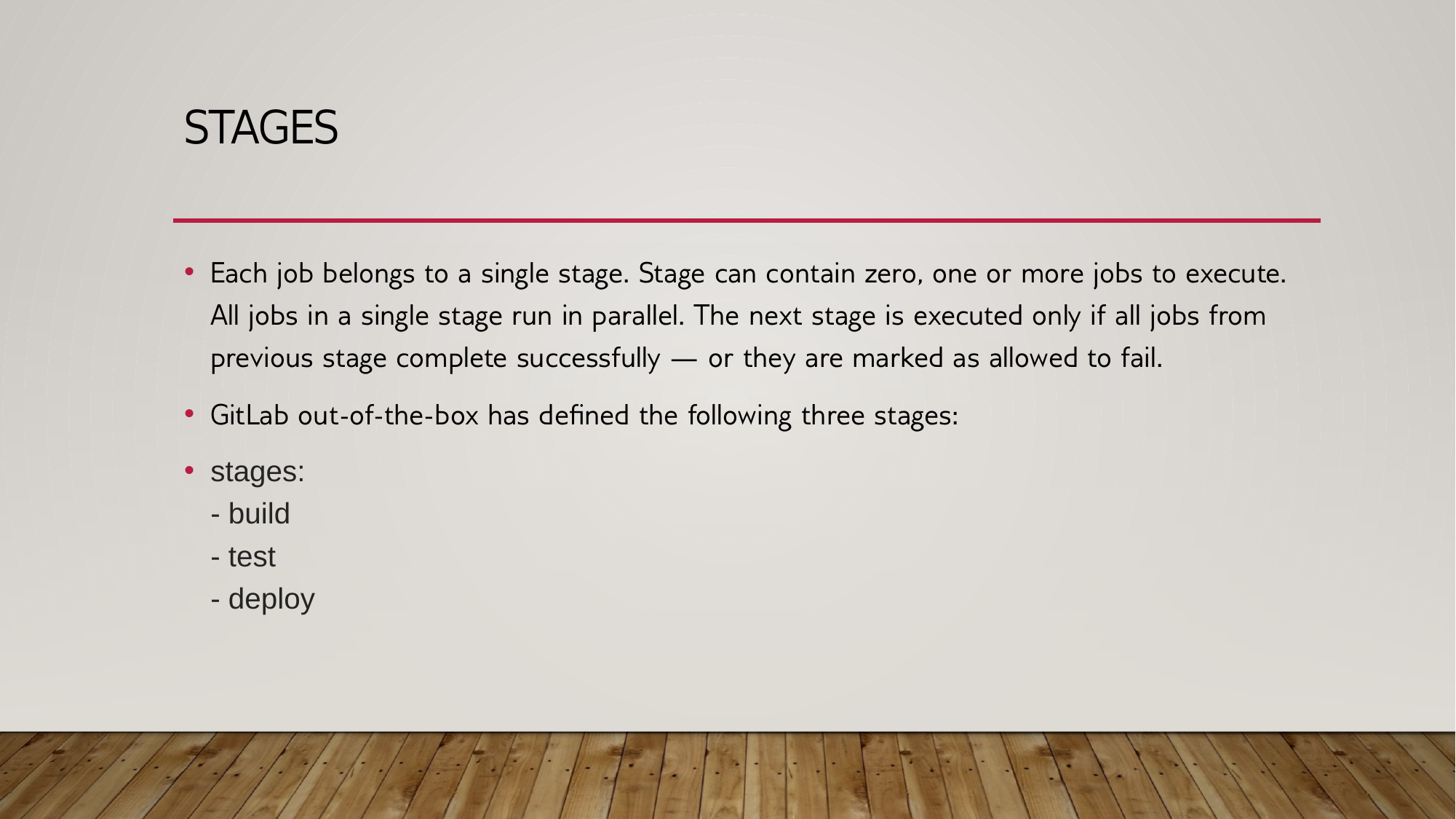

# stages
Each job belongs to a single stage. Stage can contain zero, one or more jobs to execute. All jobs in a single stage run in parallel. The next stage is executed only if all jobs from previous stage complete successfully — or they are marked as allowed to fail.
GitLab out-of-the-box has defined the following three stages:
stages:
- build
- test
- deploy